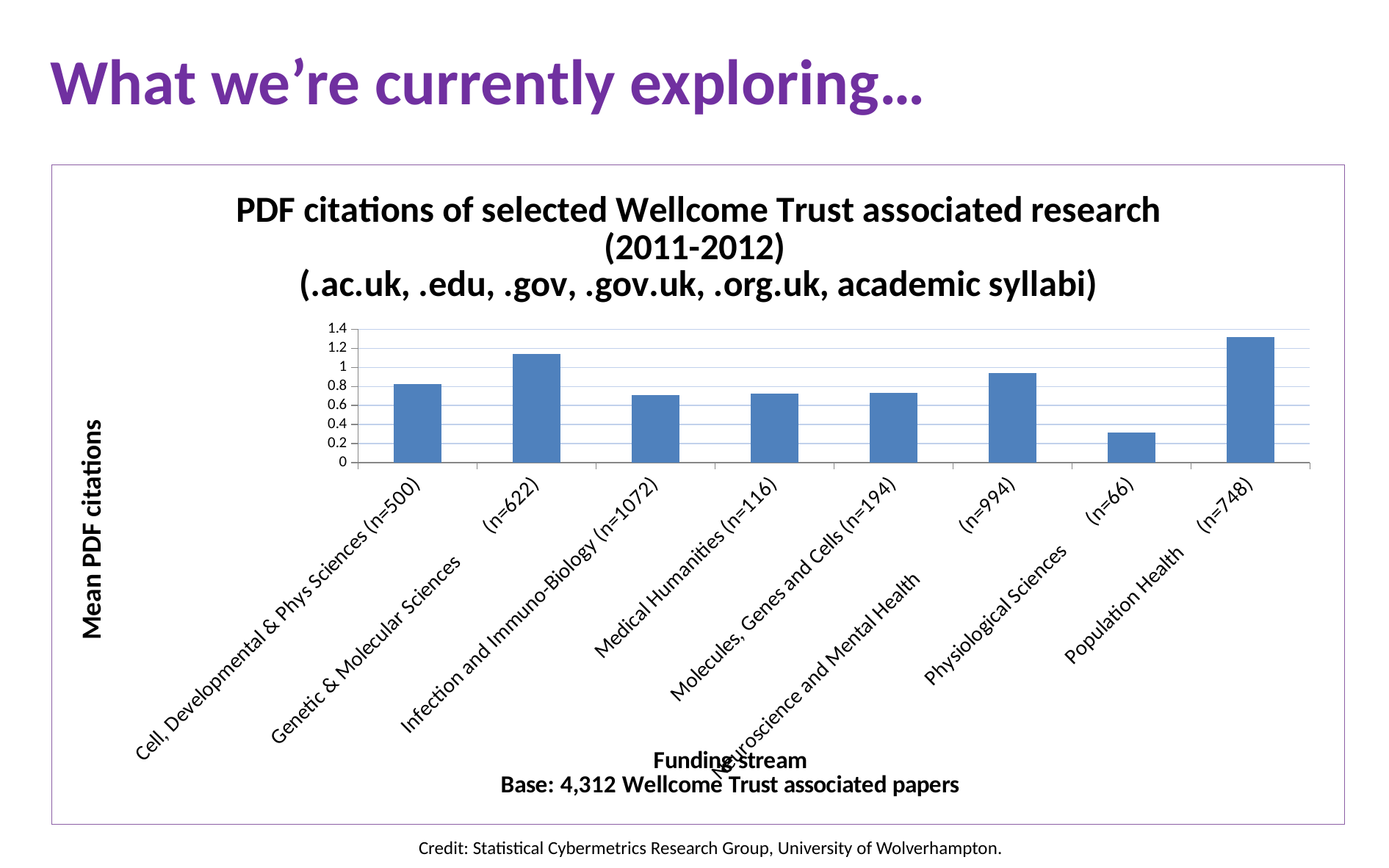

What we’re currently exploring…

### Chart: PDF citations of selected Wellcome Trust associated research
(2011-2012)
(.ac.uk, .edu, .gov, .gov.uk, .org.uk, academic syllabi)

| Category |  |
|---|---|
| Cell, Developmental & Phys Sciences (n=500) | 0.8278008298755186 |
| Genetic & Molecular Sciences         (n=622) | 1.1428571428571428 |
| Infection and Immuno-Biology (n=1072) | 0.7094105480868665 |
| Medical Humanities (n=116) | 0.7217391304347827 |
| Molecules, Genes and Cells (n=194) | 0.7300613496932515 |
| Neuroscience and Mental Health              (n=994) | 0.9435665914221218 |
| Physiological Sciences        (n=66) | 0.32 |
| Population Health      (n=748) | 1.3157894736842106 |
Credit: Statistical Cybermetrics Research Group, University of Wolverhampton.